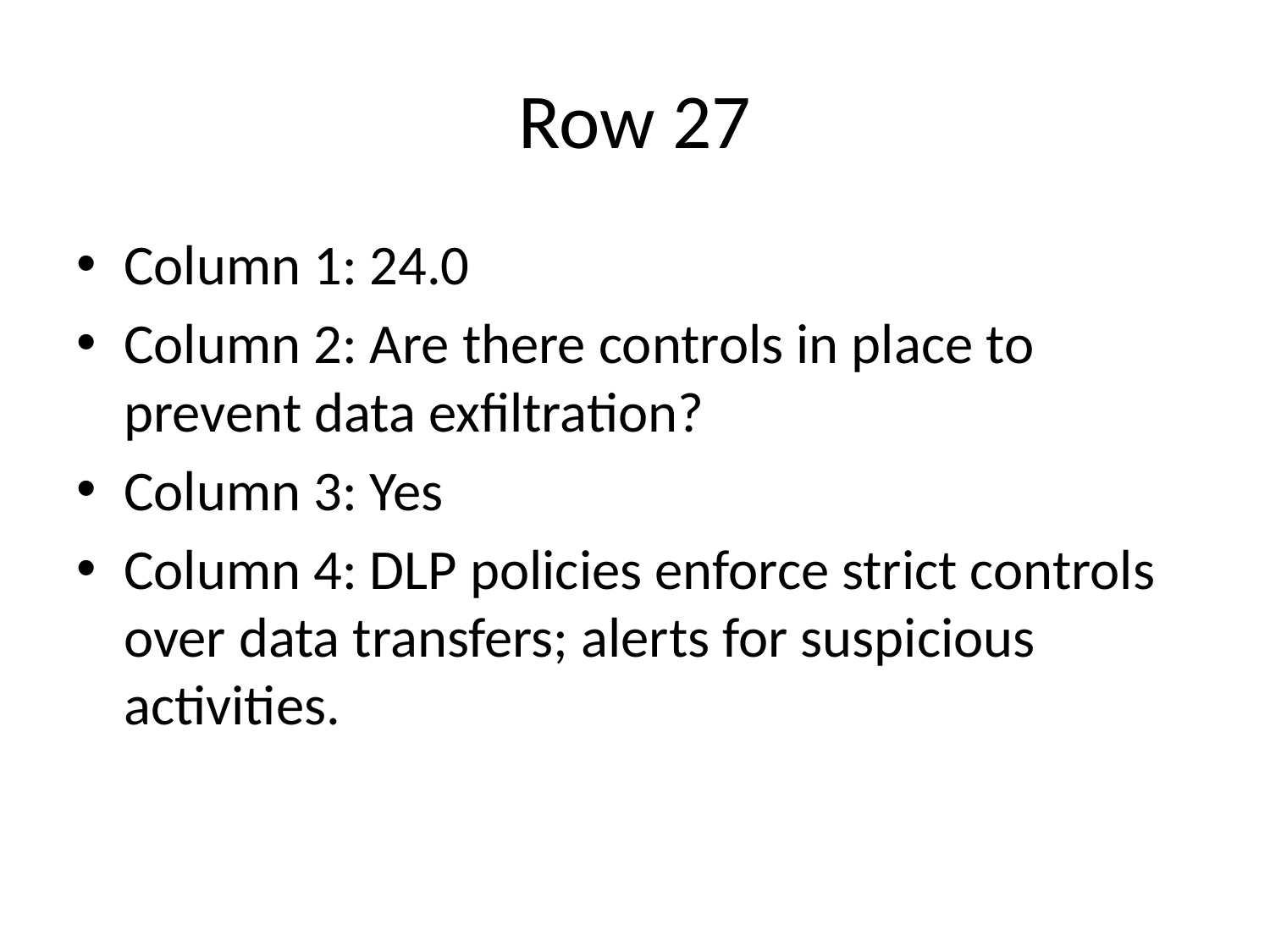

# Row 27
Column 1: 24.0
Column 2: Are there controls in place to prevent data exfiltration?
Column 3: Yes
Column 4: DLP policies enforce strict controls over data transfers; alerts for suspicious activities.